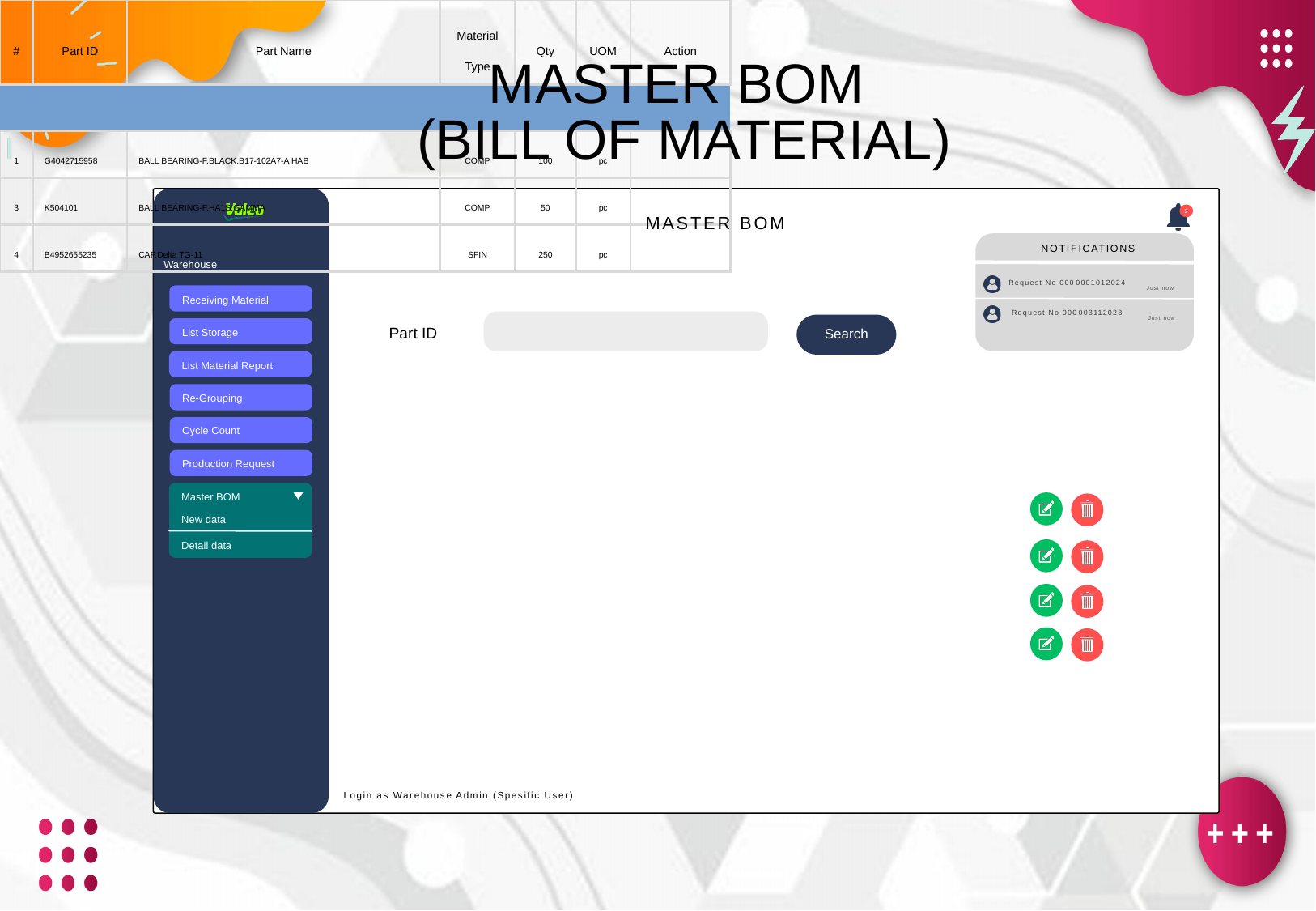

MASTER BOM
(BILL OF MATERIAL)

2
MASTER BOM

NOTIFICATIONS
Warehouse

Request No 000﻿0001012024
Just now

Receiving Material

Request No 000﻿003112023

Just now

Search

Part ID
List Storage

List Material Report

Re-Grouping
| # | Part ID | Part Name | Material Type | Qty | UOM | Action |
| --- | --- | --- | --- | --- | --- | --- |
| # | Part ID | Part Name | Material Type | Qty | UOM | Action |
| 1 | G4042715958 | BALL BEARING-F.BLACK.B17-102A7-A HAB | COMP | 100 | pc |  |
| 3 | K504101 | BALL BEARING-F.HA1S.GAMMA | COMP | 50 | pc |  |
| 4 | B4952655235 | CAP.Delta TG-11 | SFIN | 250 | pc |  |
| 5 | G0002655603P | COMPLETE F/HOUSING.S-ENG AS.TG15 | SFIN | 500 | pc |  |

Cycle Count

Production Request

Master BOM

New data

Detail data

Login as Warehouse Admin (Spesific User)